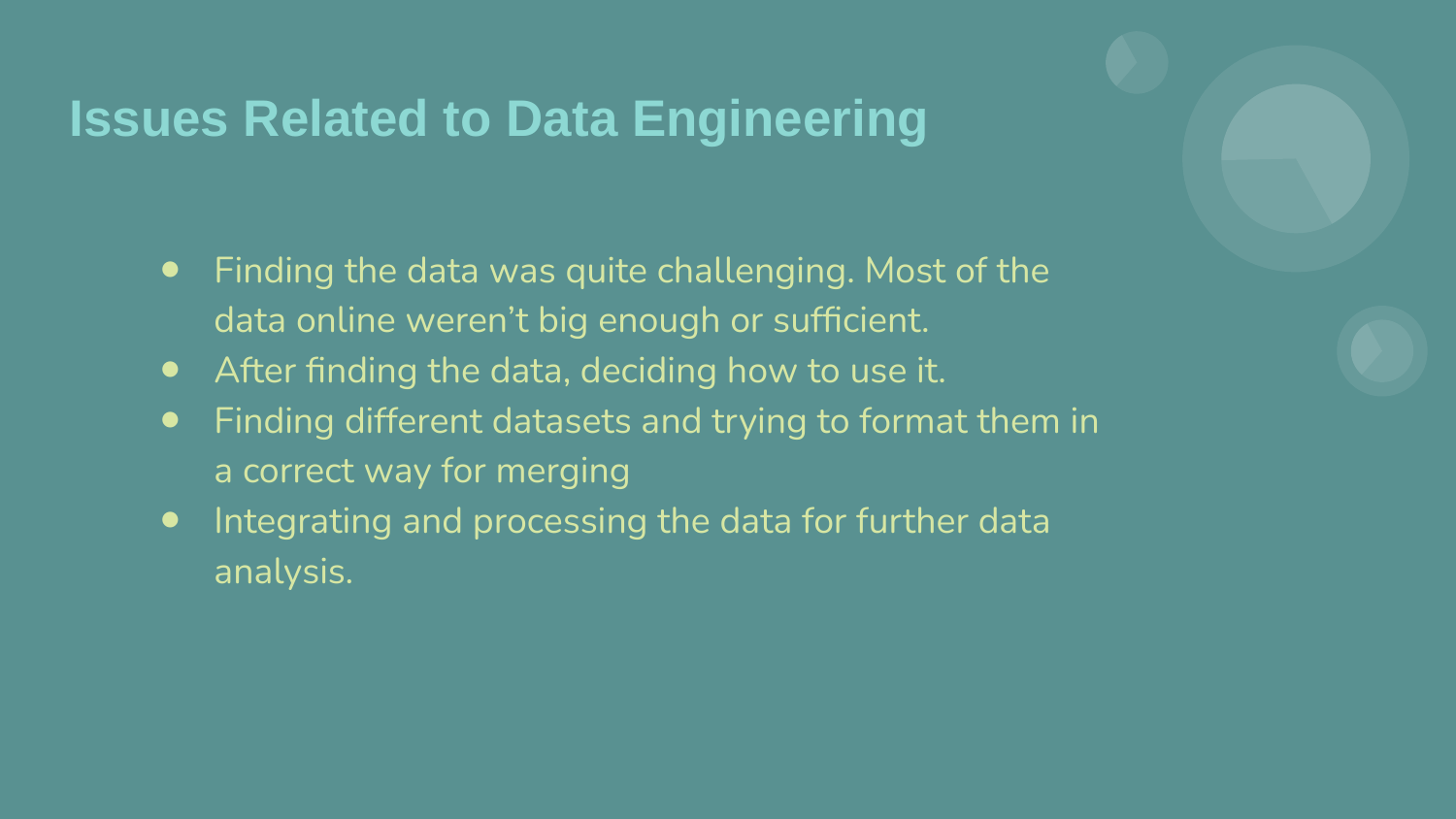

# Issues Related to Data Engineering
Finding the data was quite challenging. Most of the data online weren’t big enough or sufficient.
After finding the data, deciding how to use it.
Finding different datasets and trying to format them in a correct way for merging
Integrating and processing the data for further data analysis.